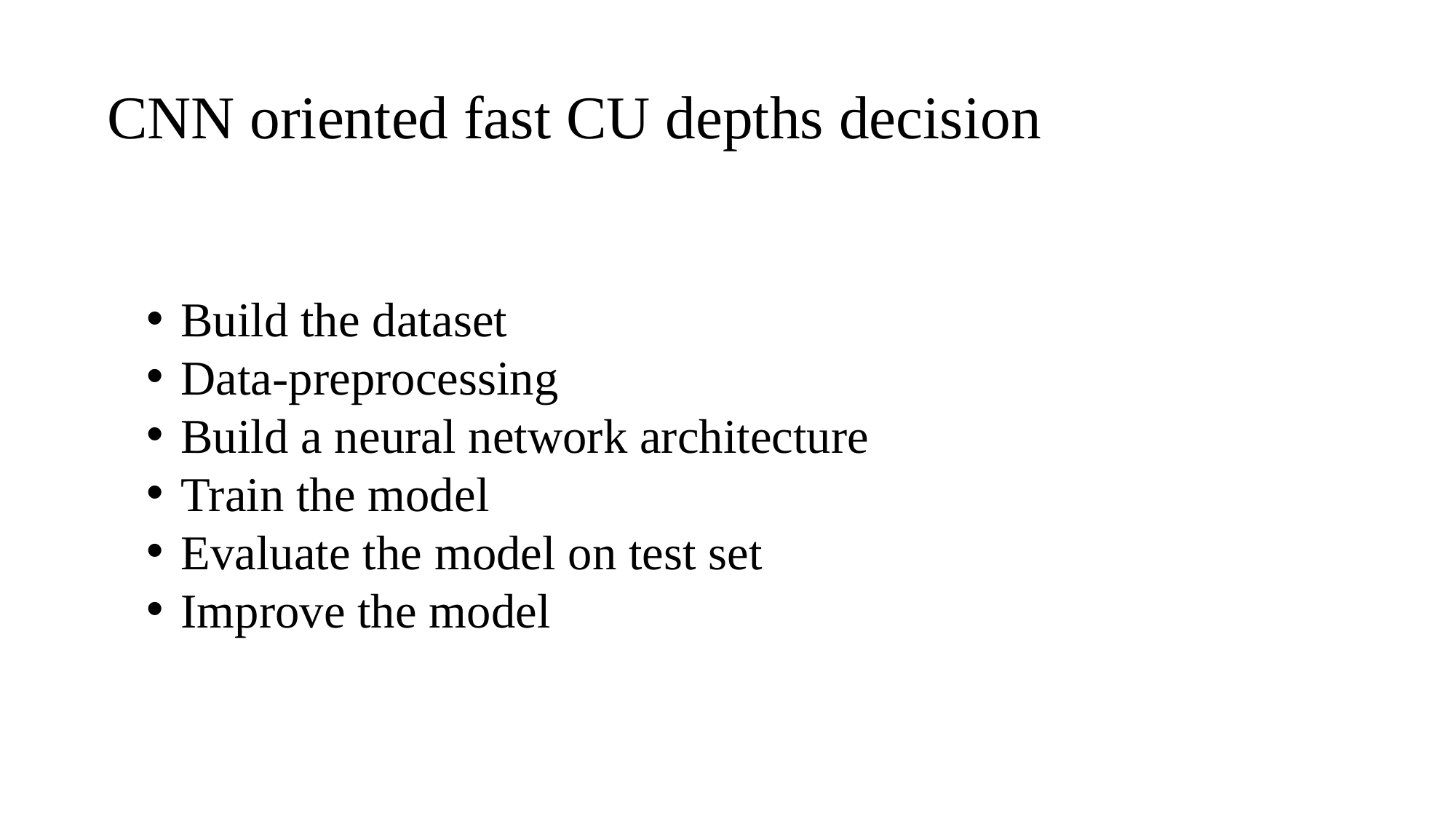

CNN oriented fast CU depths decision
Build the dataset
Data-preprocessing
Build a neural network architecture
Train the model
Evaluate the model on test set
Improve the model